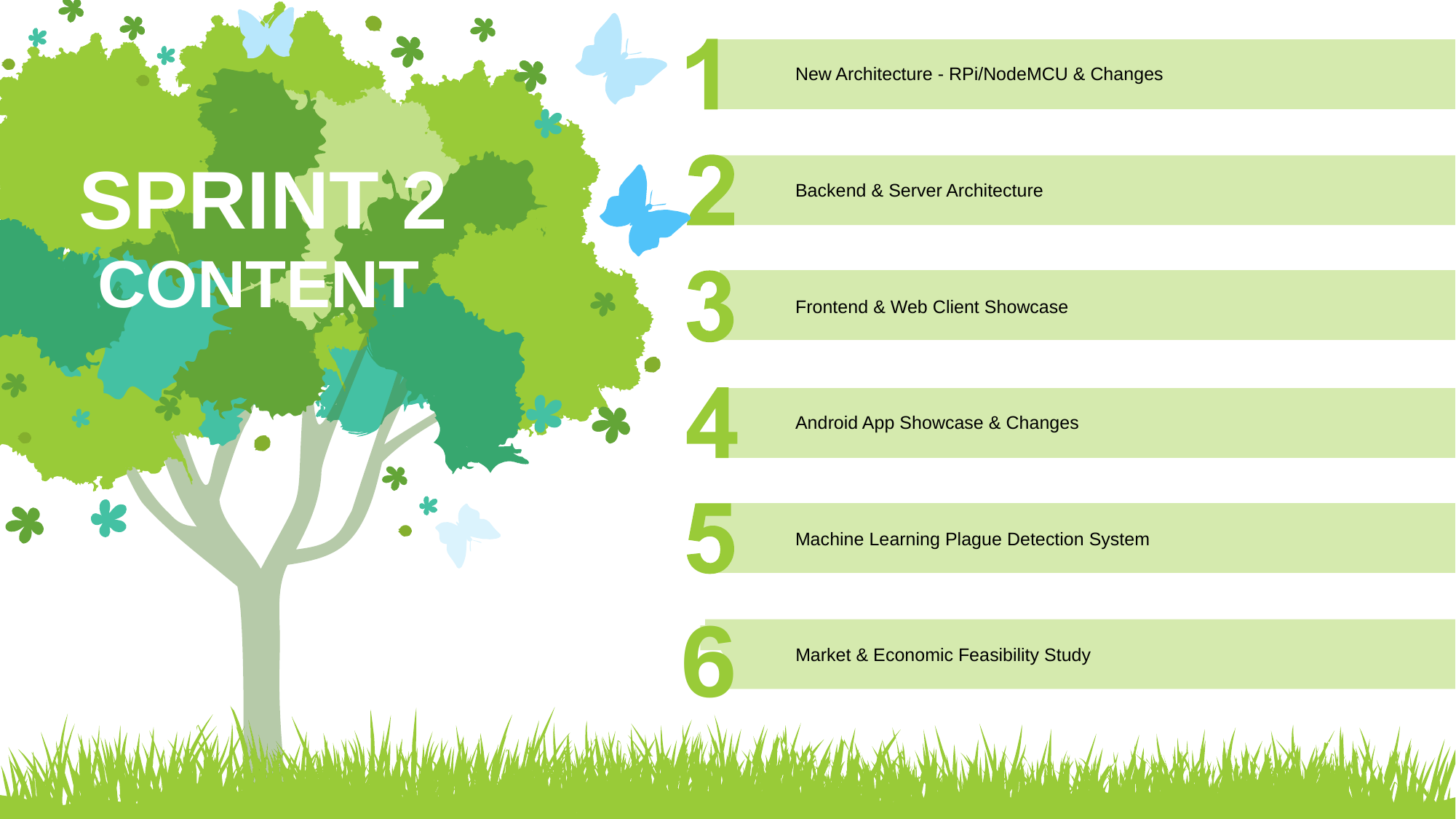

New Architecture - RPi/NodeMCU & Changes

SPRINT 2

Backend & Server Architecture

 CONTENT

Frontend & Web Client Showcase

Android App Showcase & Changes

Machine Learning Plague Detection System

6

Market & Economic Feasibility Study